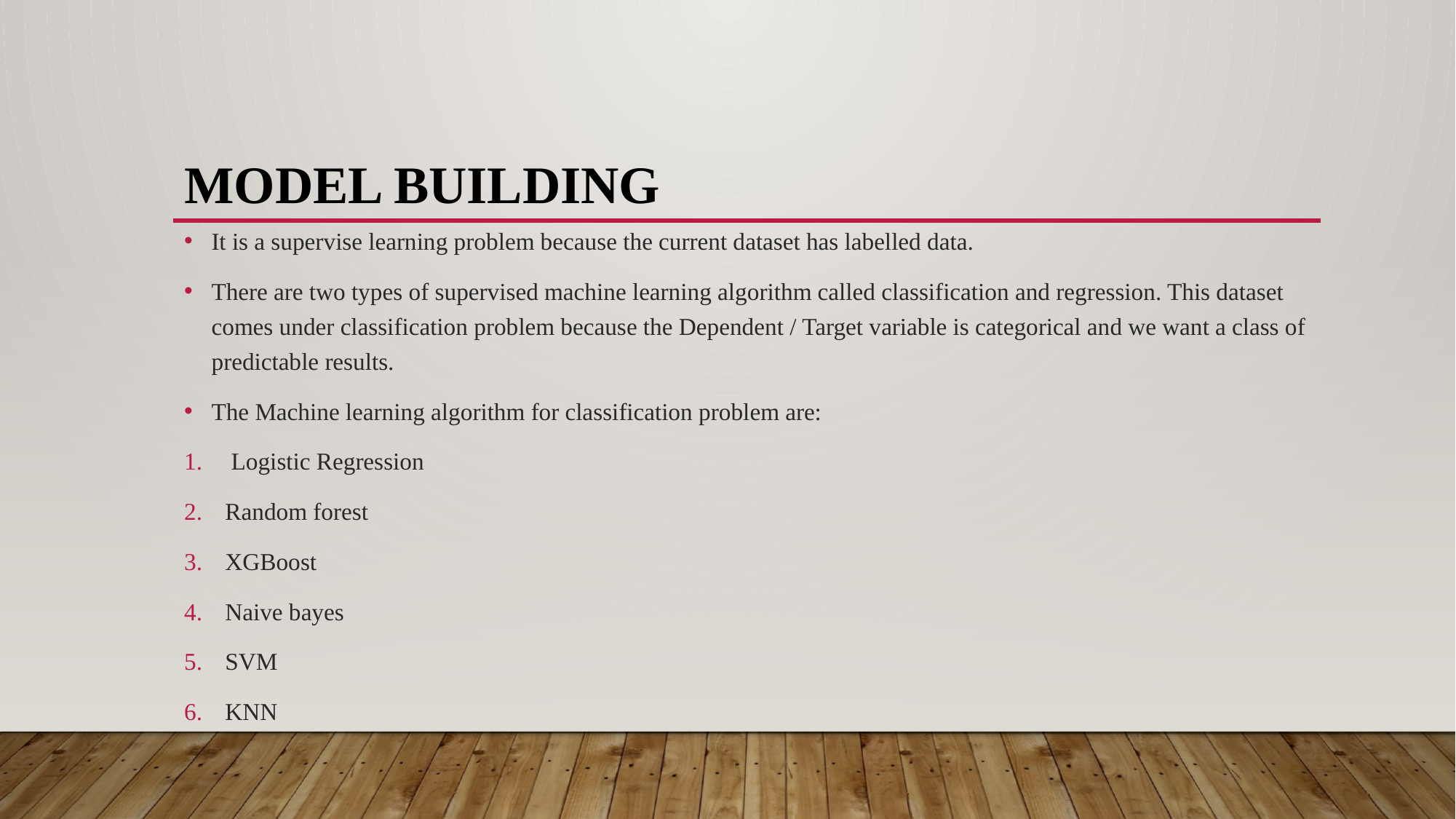

# Model building
It is a supervise learning problem because the current dataset has labelled data.
There are two types of supervised machine learning algorithm called classification and regression. This dataset comes under classification problem because the Dependent / Target variable is categorical and we want a class of predictable results.
The Machine learning algorithm for classification problem are:
 Logistic Regression
Random forest
XGBoost
Naive bayes
SVM
KNN